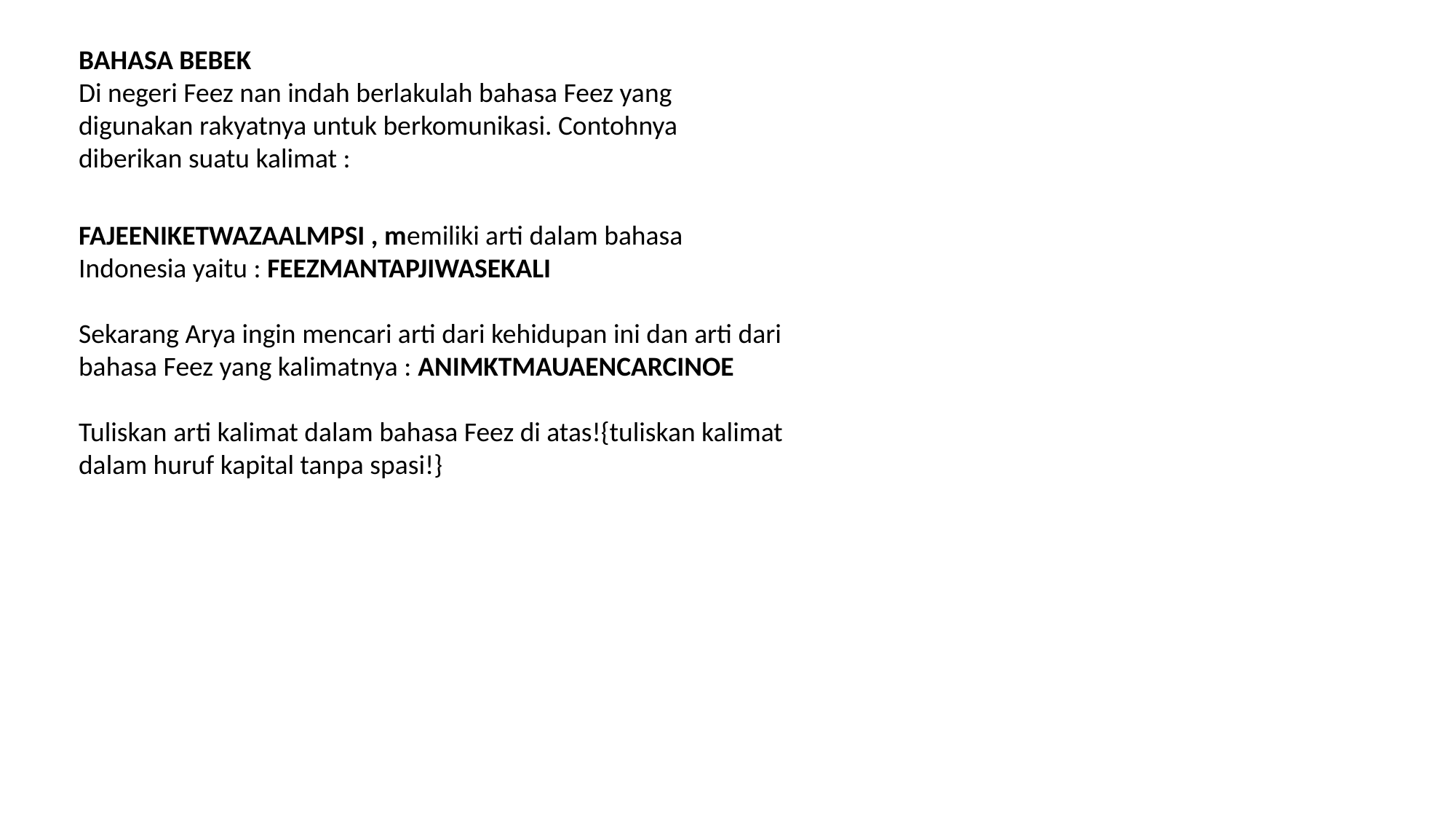

BAHASA BEBEK
Di negeri Feez nan indah berlakulah bahasa Feez yang digunakan rakyatnya untuk berkomunikasi. Contohnya diberikan suatu kalimat :

FAJEENIKETWAZAALMPSI , memiliki arti dalam bahasa Indonesia yaitu : FEEZMANTAPJIWASEKALI

Sekarang Arya ingin mencari arti dari kehidupan ini dan arti dari bahasa Feez yang kalimatnya : ANIMKTMAUAENCARCINOE

Tuliskan arti kalimat dalam bahasa Feez di atas!{tuliskan kalimat dalam huruf kapital tanpa spasi!}